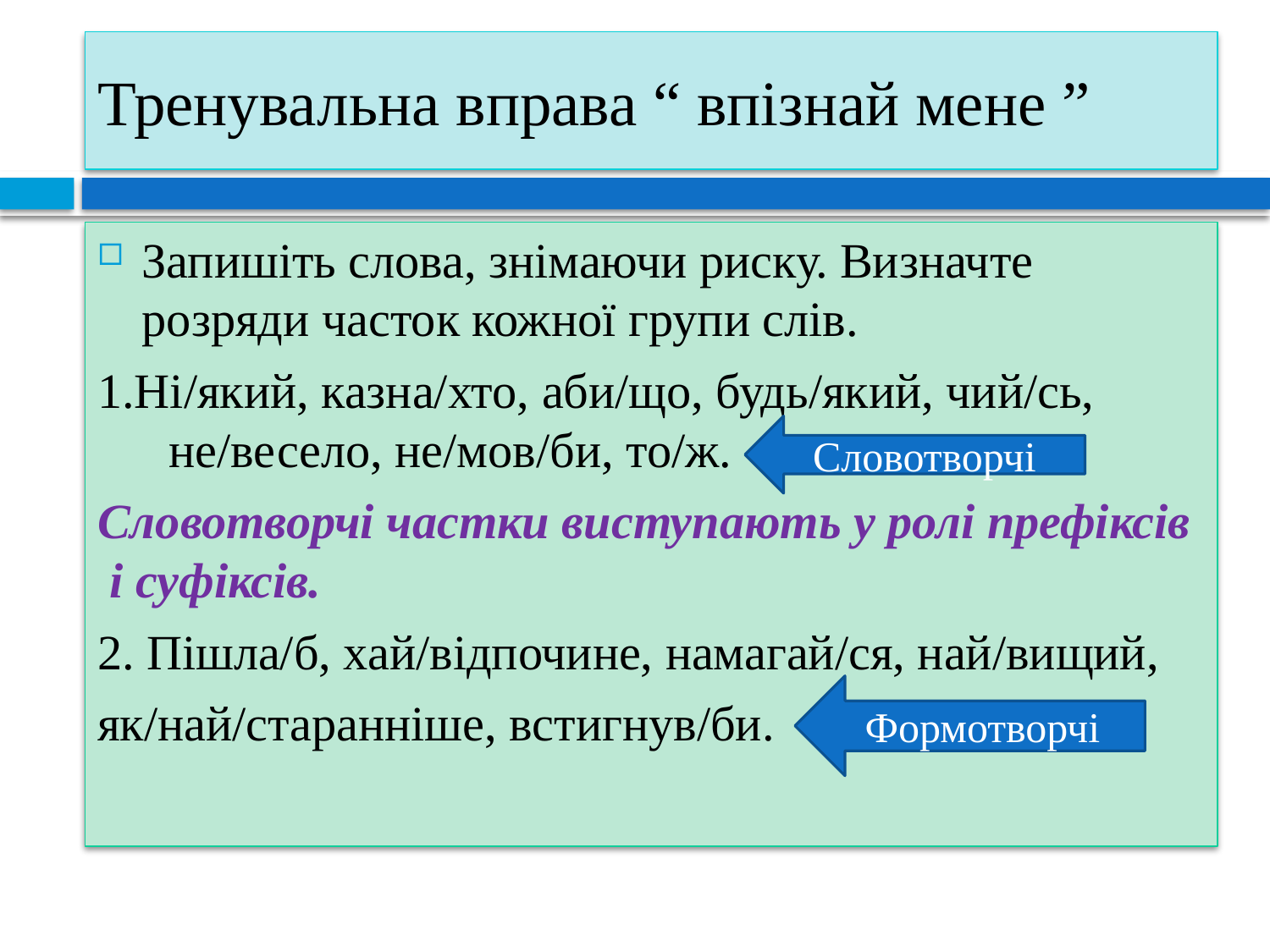

# Тренувальна вправа “ впізнай мене ”
Запишіть слова, знімаючи риску. Визначте розряди часток кожної групи слів.
1.Ні/який, казна/хто, аби/що, будь/який, чий/сь, не/весело, не/мов/би, то/ж.
Словотворчі частки виступають у ролі префіксів і суфіксів.
2. Пішла/б, хай/відпочине, намагай/ся, най/вищий,
як/най/старанніше, встигнув/би.

Словотворчі
Формотворчі